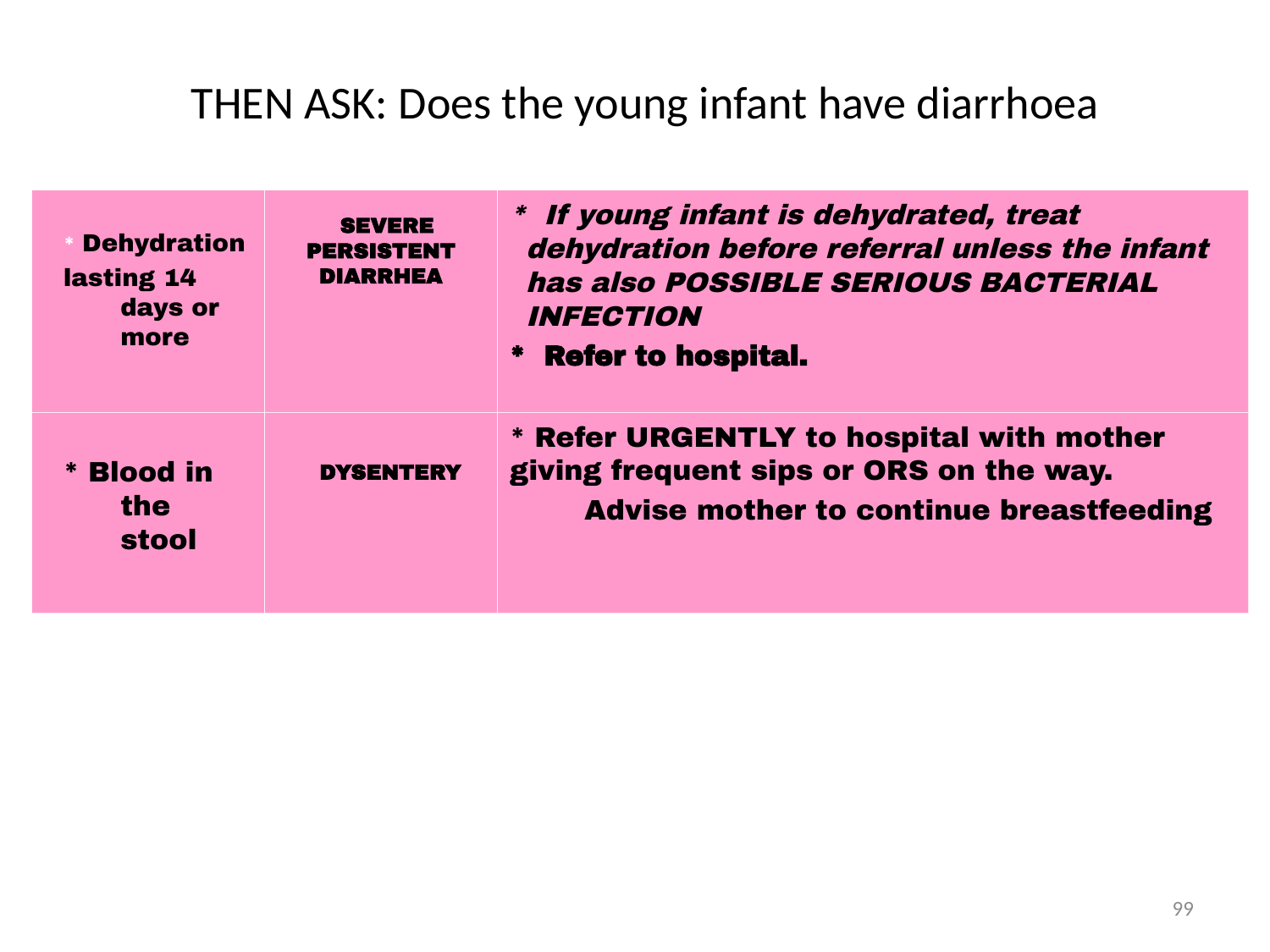

# THEN ASK: Does the young infant have diarrhoea

* Dehydration
lasting 14  days or more

SEVERE  PERSISTENT DIARRHEA

*  If young infant is dehydrated, treat dehydration before referral unless the infant has also POSSIBLE SERIOUS BACTERIAL INFECTION
*  Refer to hospital.

* Blood in the stool

DYSENTERY

* Refer URGENTLY to hospital with mother giving frequent sips or ORS on the way.
        Advise mother to continue breastfeeding
99